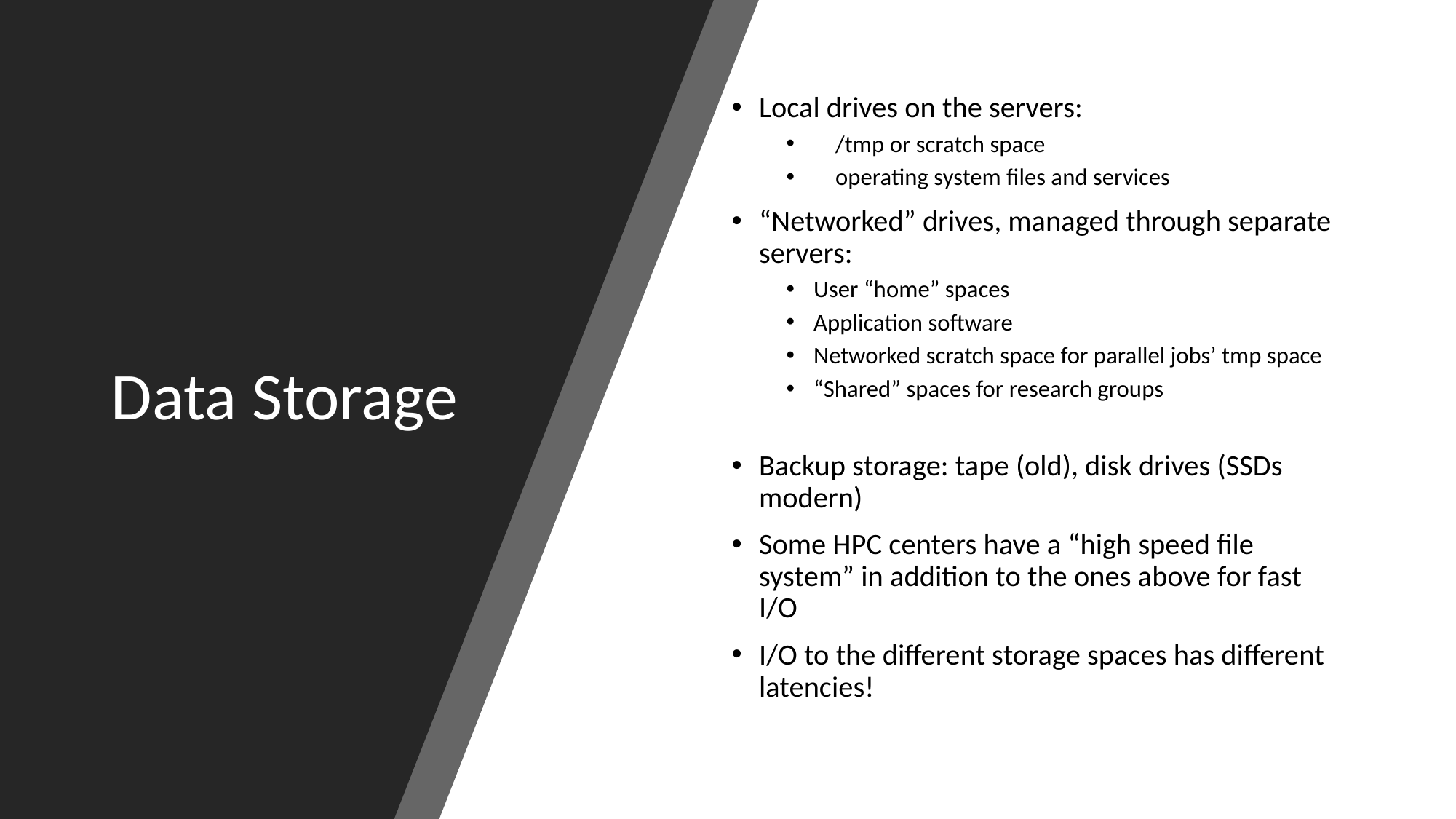

# Data Storage
Local drives on the servers:
    /tmp or scratch space
    operating system files and services
“Networked” drives, managed through separate servers:
User “home” spaces
Application software
Networked scratch space for parallel jobs’ tmp space
“Shared” spaces for research groups

Backup storage: tape (old), disk drives (SSDs modern)
Some HPC centers have a “high speed file system” in addition to the ones above for fast I/O
I/O to the different storage spaces has different latencies!